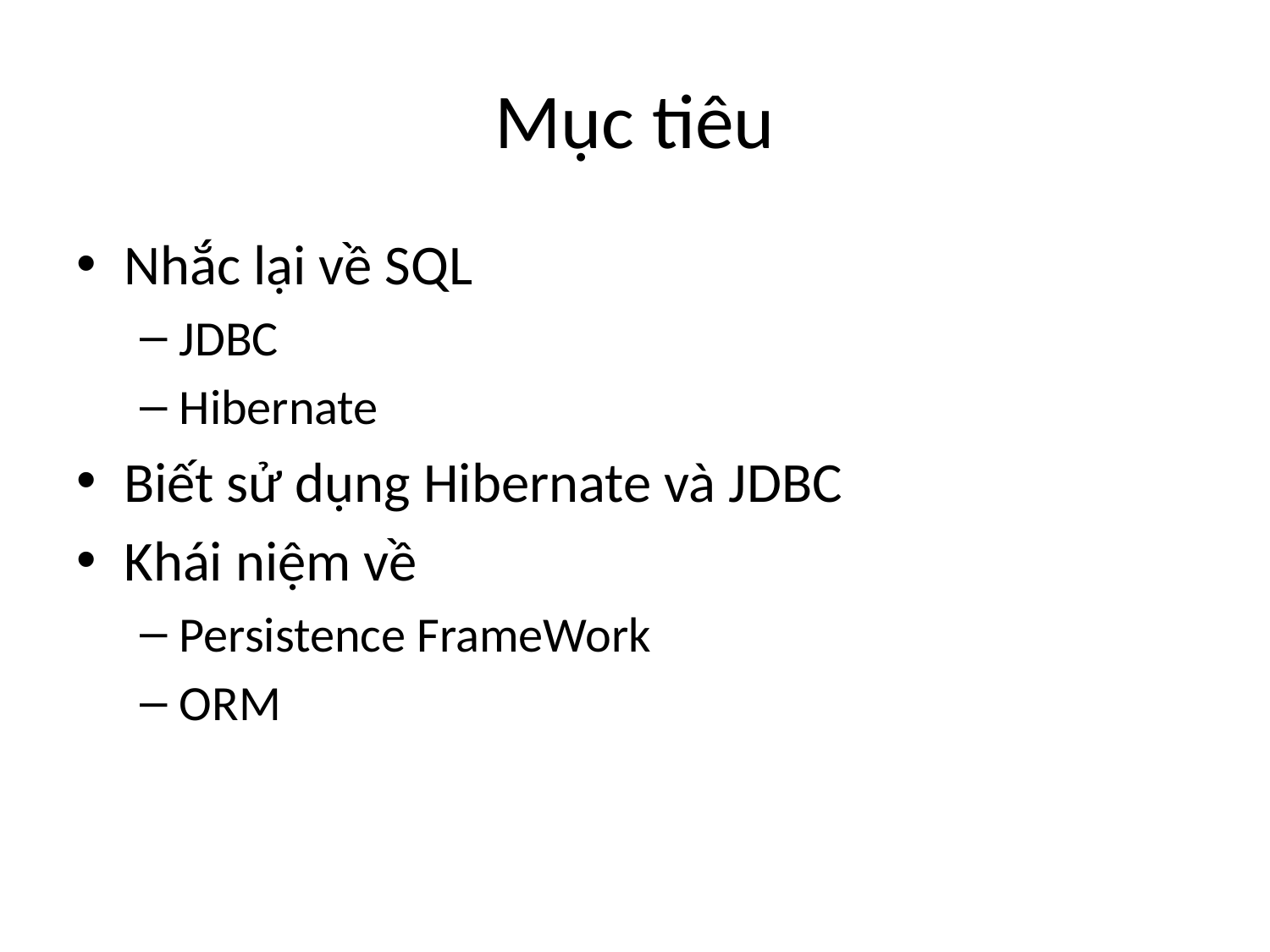

# Mục tiêu
Nhắc lại về SQL
JDBC
Hibernate
Biết sử dụng Hibernate và JDBC
Khái niệm về
Persistence FrameWork
ORM